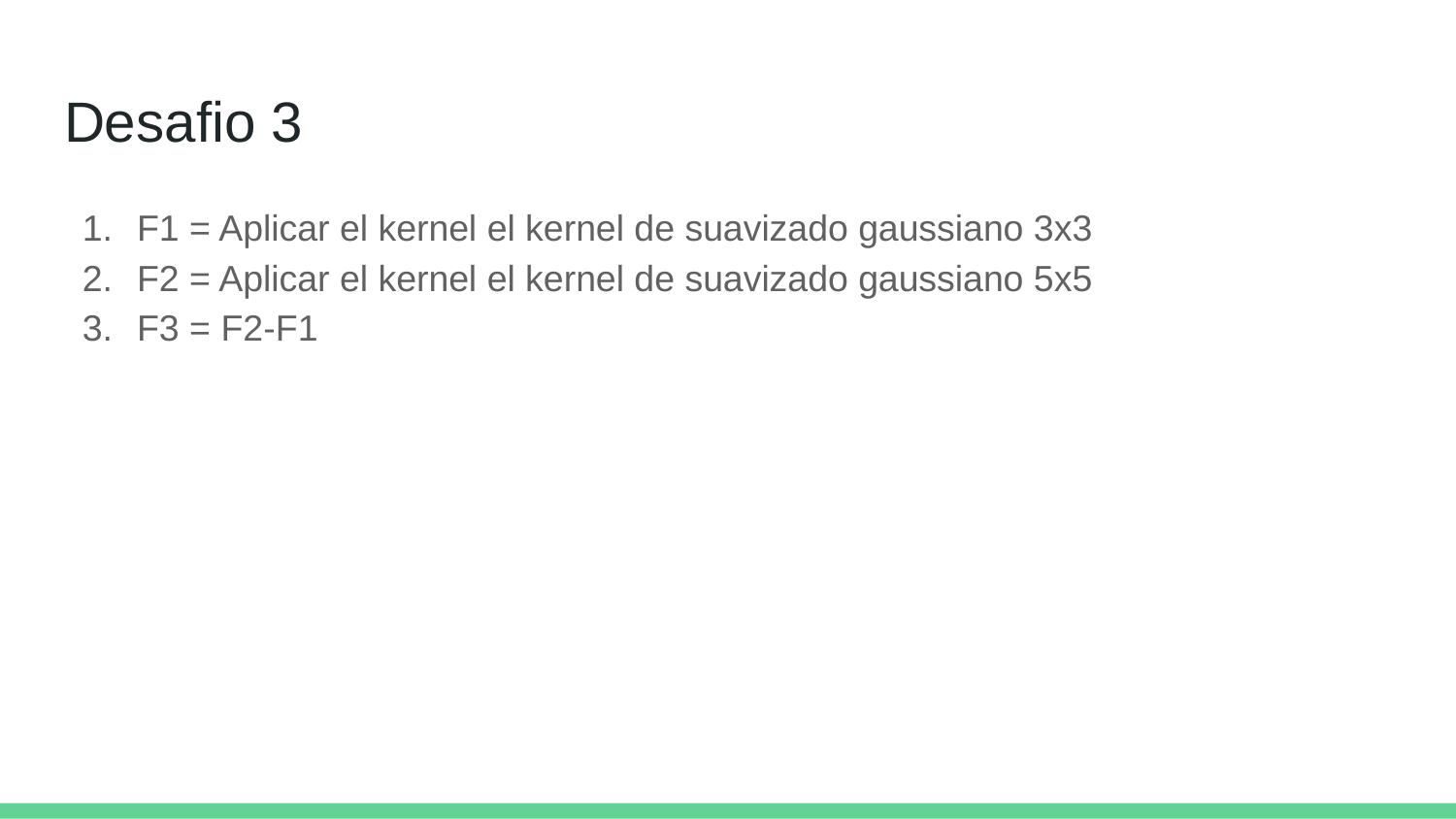

# Desafio 3
F1 = Aplicar el kernel el kernel de suavizado gaussiano 3x3
F2 = Aplicar el kernel el kernel de suavizado gaussiano 5x5
F3 = F2-F1